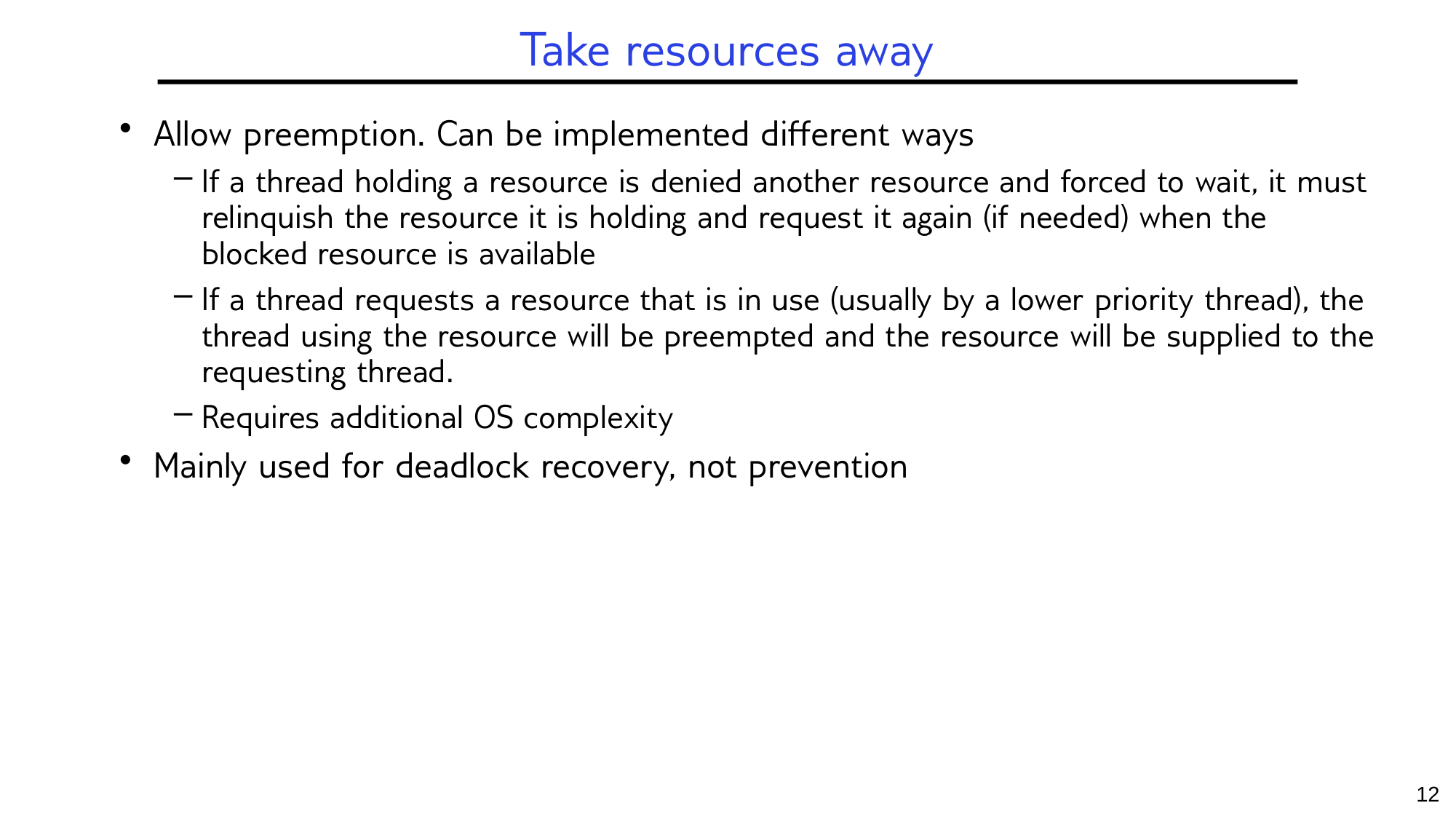

# Take resources away
Allow preemption. Can be implemented different ways
If a thread holding a resource is denied another resource and forced to wait, it must relinquish the resource it is holding and request it again (if needed) when the blocked resource is available
If a thread requests a resource that is in use (usually by a lower priority thread), the thread using the resource will be preempted and the resource will be supplied to the requesting thread.
Requires additional OS complexity
Mainly used for deadlock recovery, not prevention